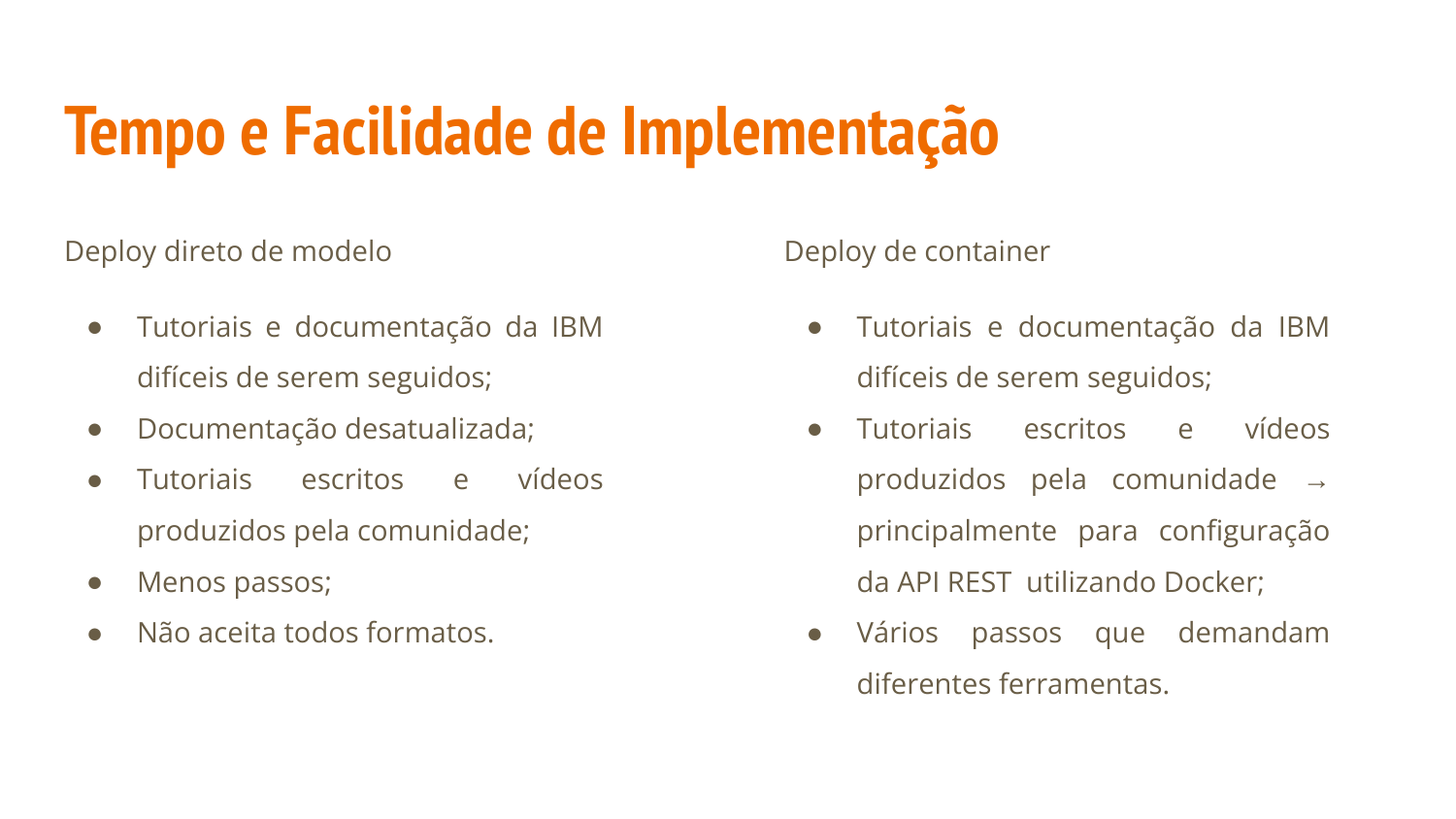

# Tempo e Facilidade de Implementação
Deploy direto de modelo
Tutoriais e documentação da IBM difíceis de serem seguidos;
Documentação desatualizada;
Tutoriais escritos e vídeos produzidos pela comunidade;
Menos passos;
Não aceita todos formatos.
Deploy de container
Tutoriais e documentação da IBM difíceis de serem seguidos;
Tutoriais escritos e vídeos produzidos pela comunidade → principalmente para configuração da API REST  utilizando Docker;
Vários passos que demandam diferentes ferramentas.